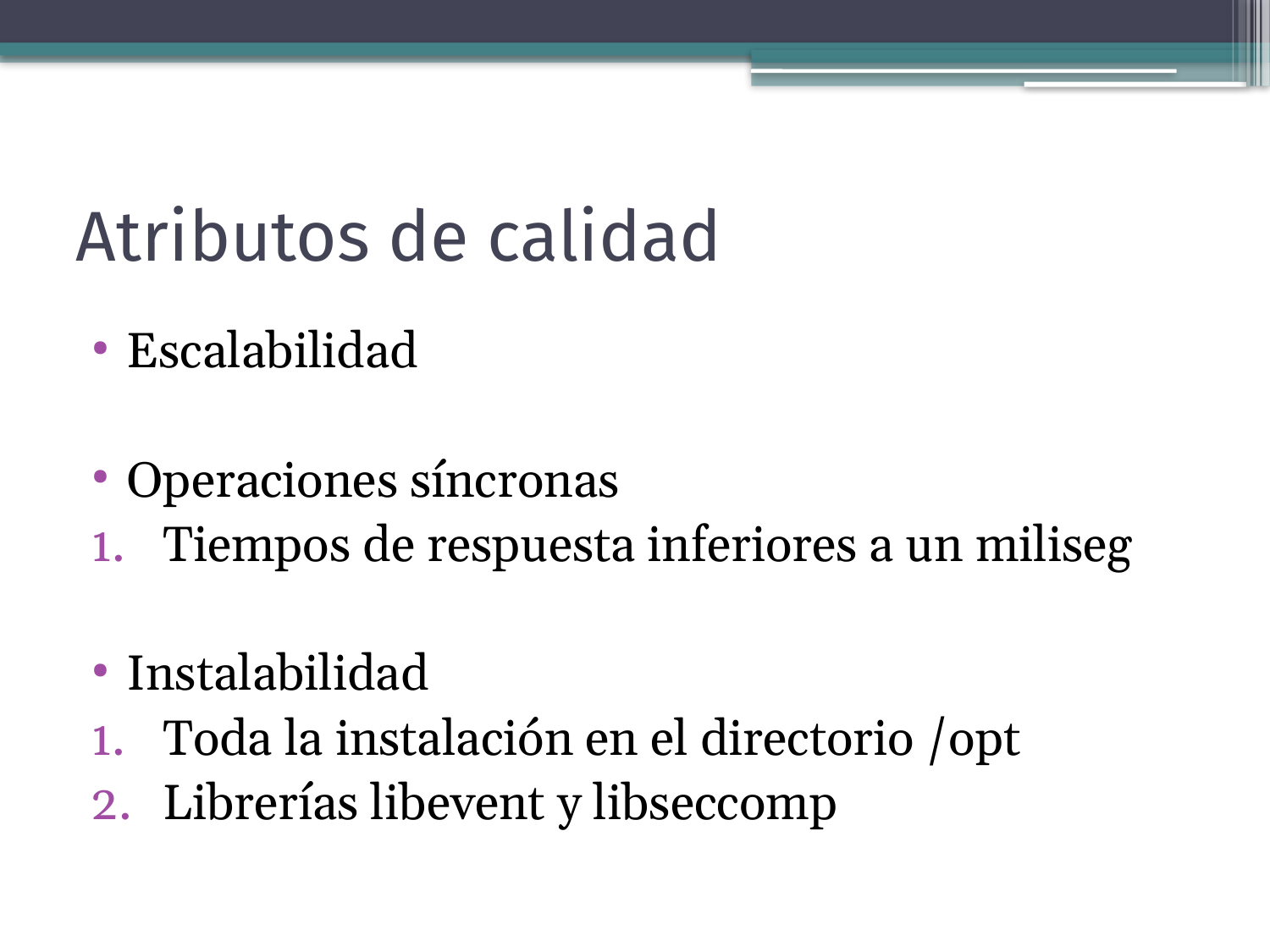

# Atributos de calidad
Escalabilidad

Operaciones síncronas
Tiempos de respuesta inferiores a un miliseg

Instalabilidad
Toda la instalación en el directorio /opt
Librerías libevent y libseccomp